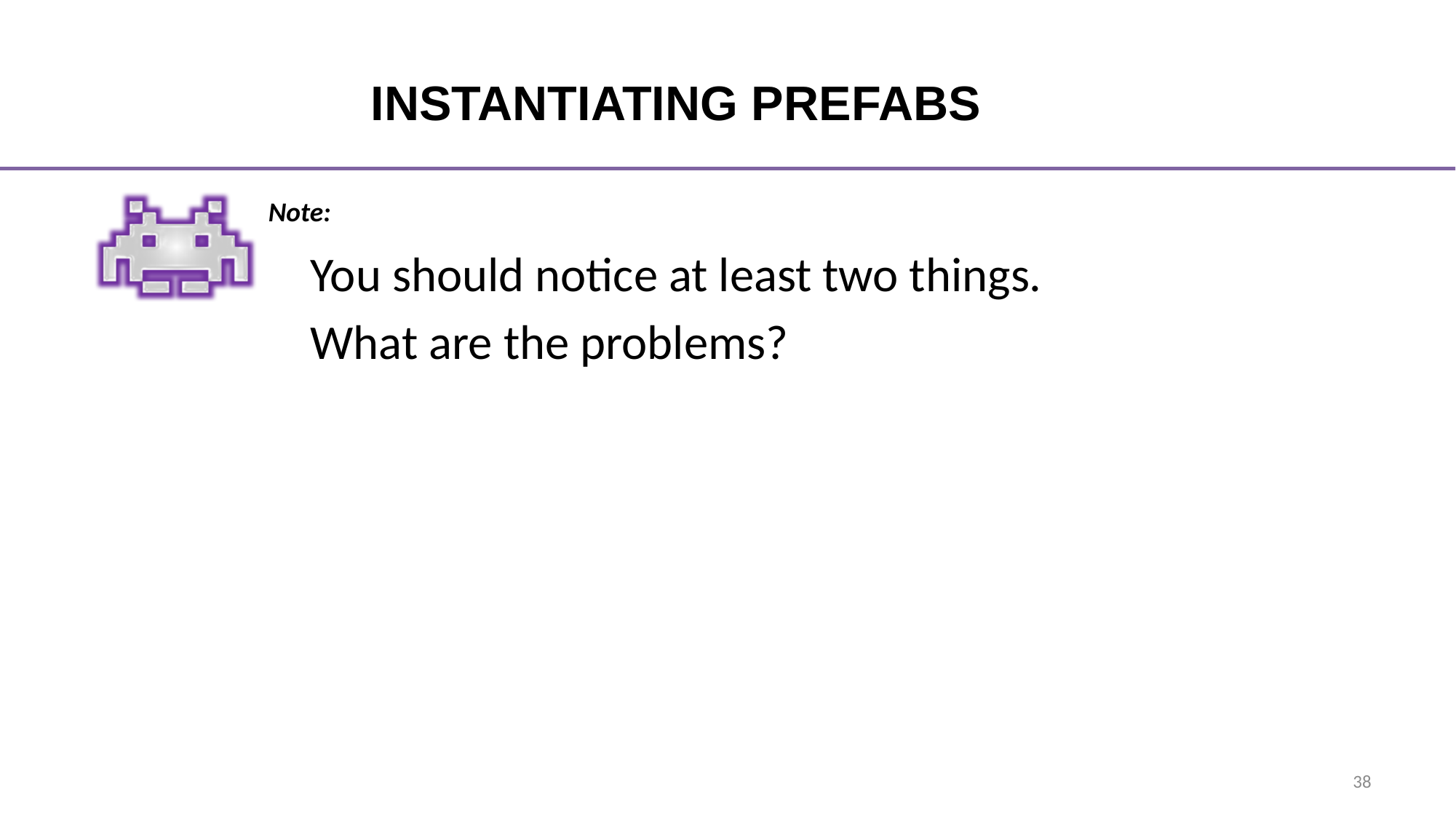

# Instantiating Prefabs
You should notice at least two things.
What are the problems?

38